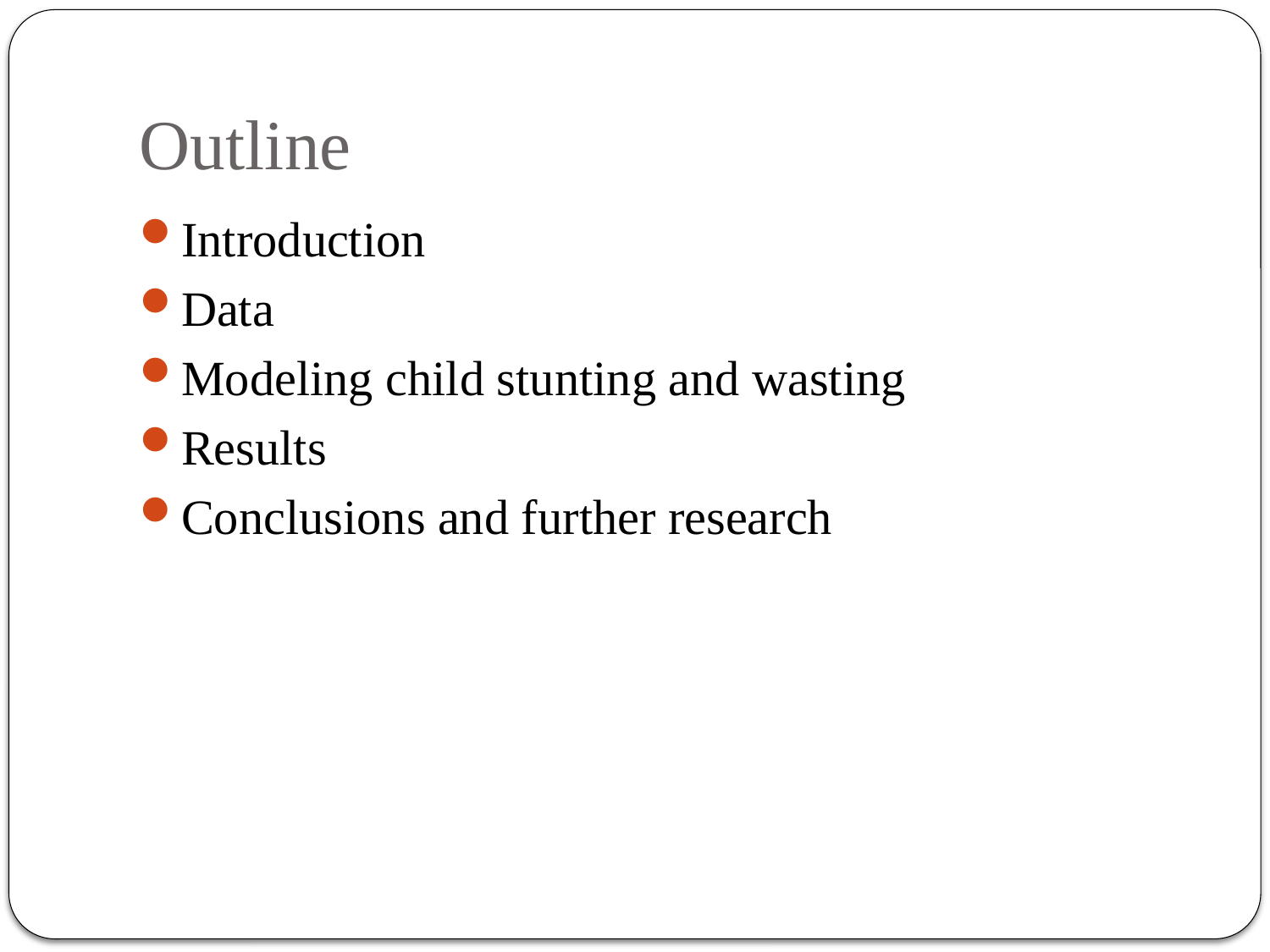

# Outline
Introduction
Data
Modeling child stunting and wasting
Results
Conclusions and further research